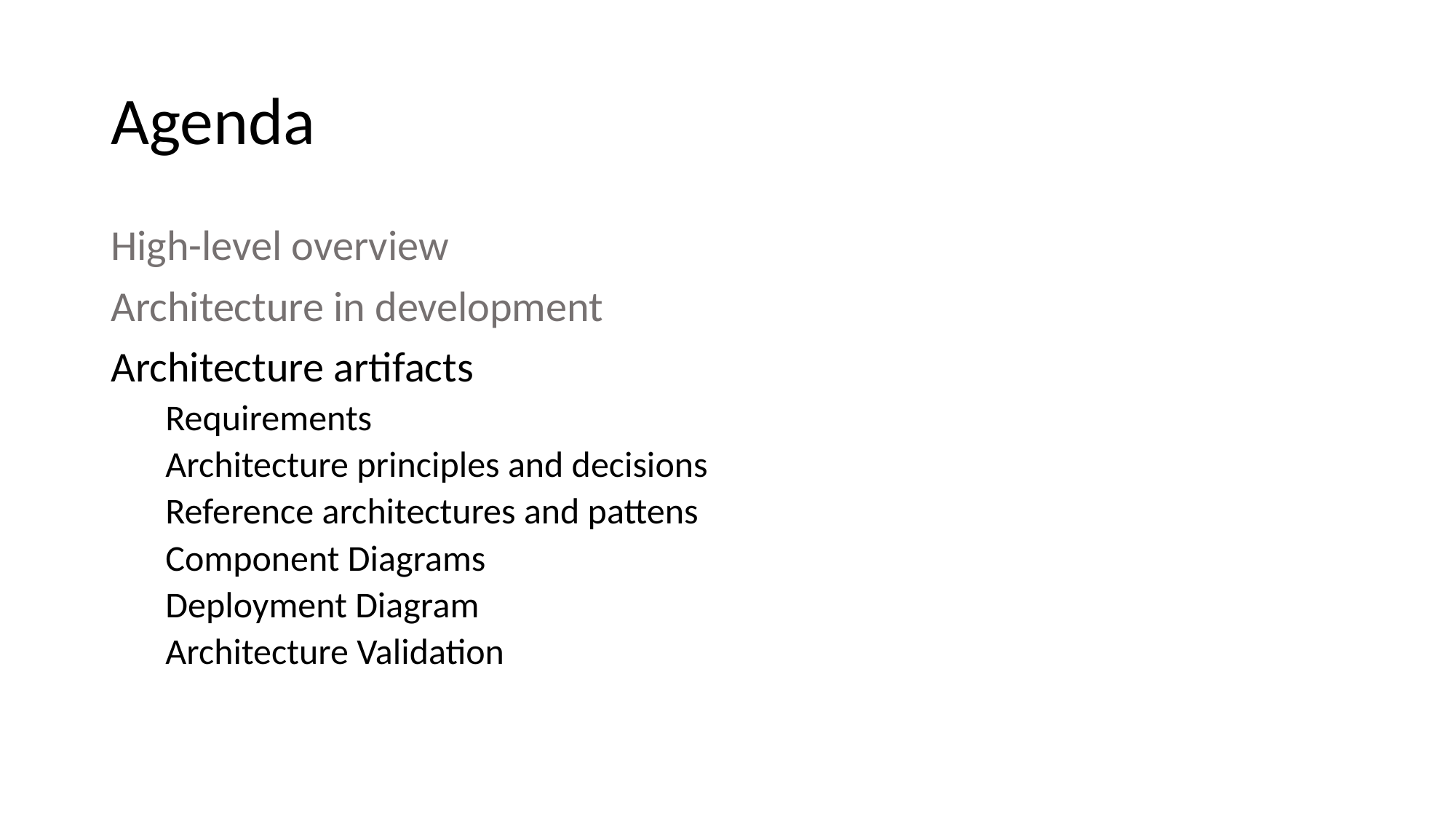

# Agenda
High-level overview
Architecture in development
Architecture artifacts
Requirements
Architecture principles and decisions
Reference architectures and pattens
Component Diagrams
Deployment Diagram
Architecture Validation